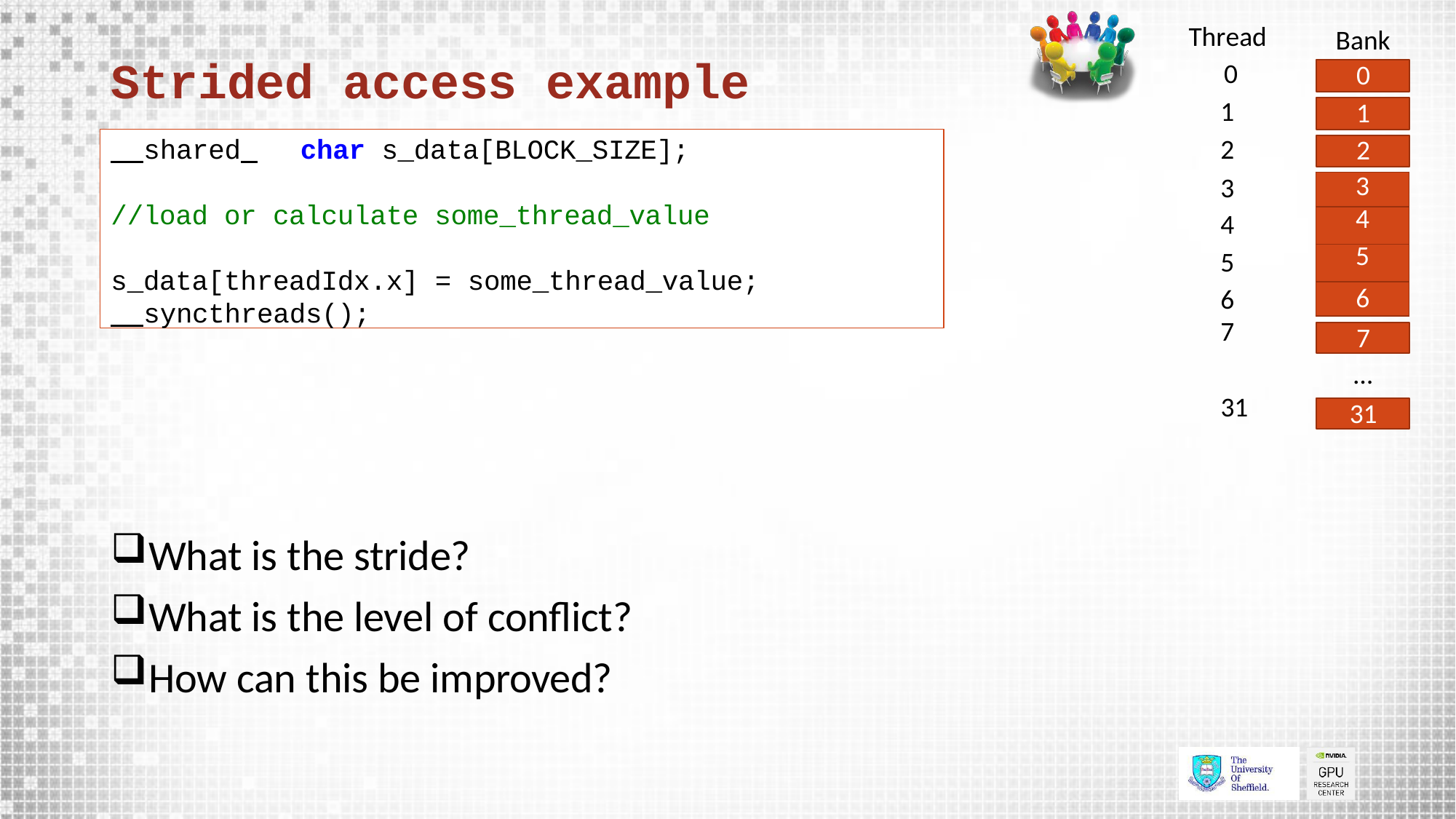

Thread  0
1
2
3
4
5
6
7
Bank
Strided access example
0

1

  shared 	char s_data[BLOCK_SIZE];
//load or calculate some_thread_value  s_data[threadIdx.x] = some_thread_value;
  syncthreads();
2

| 3 |
| --- |
| 4 |
| 5 |
| 6 |
7
…
31
31
What is the stride?
What is the level of conflict?
How can this be improved?